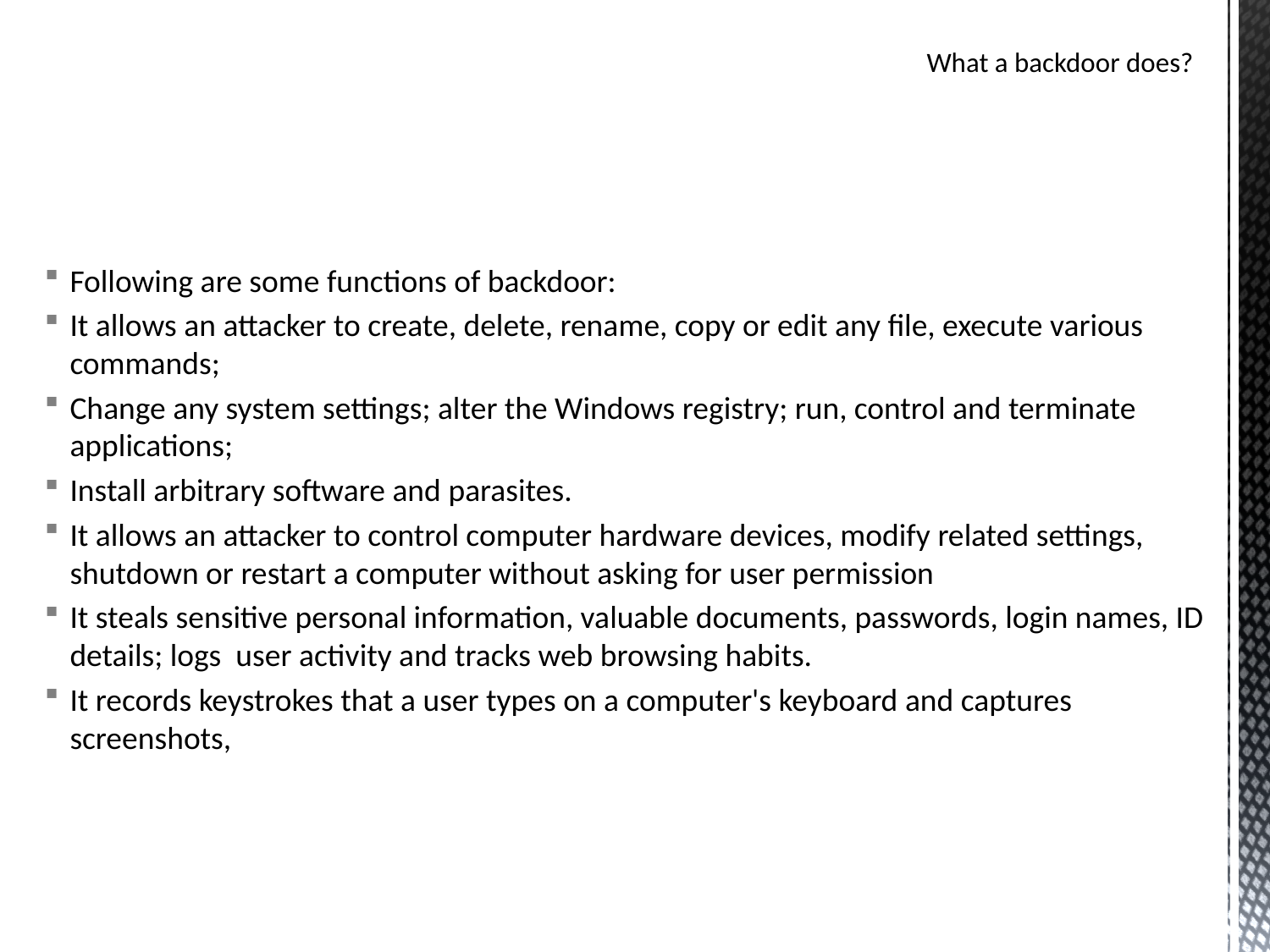

# What a backdoor does?
Following are some functions of backdoor:
It allows an attacker to create, delete, rename, copy or edit any file, execute various commands;
Change any system settings; alter the Windows registry; run, control and terminate applications;
Install arbitrary software and parasites.
It allows an attacker to control computer hardware devices, modify related settings, shutdown or restart a computer without asking for user permission
It steals sensitive personal information, valuable documents, passwords, login names, ID details; logs  user activity and tracks web browsing habits.
It records keystrokes that a user types on a computer's keyboard and captures screenshots,